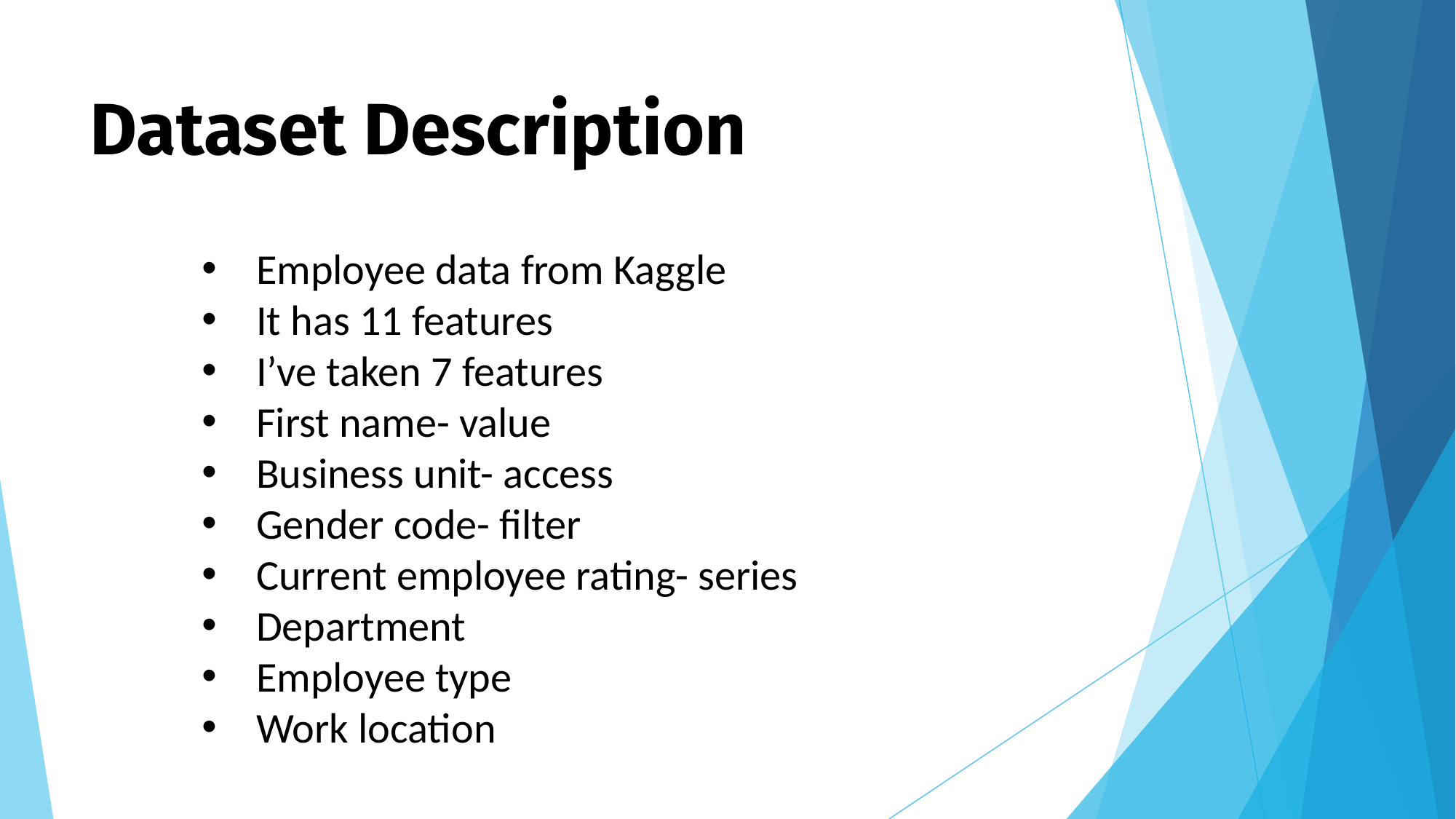

# Dataset Description
Employee data from Kaggle
It has 11 features
I’ve taken 7 features
First name- value
Business unit- access
Gender code- filter
Current employee rating- series
Department
Employee type
Work location